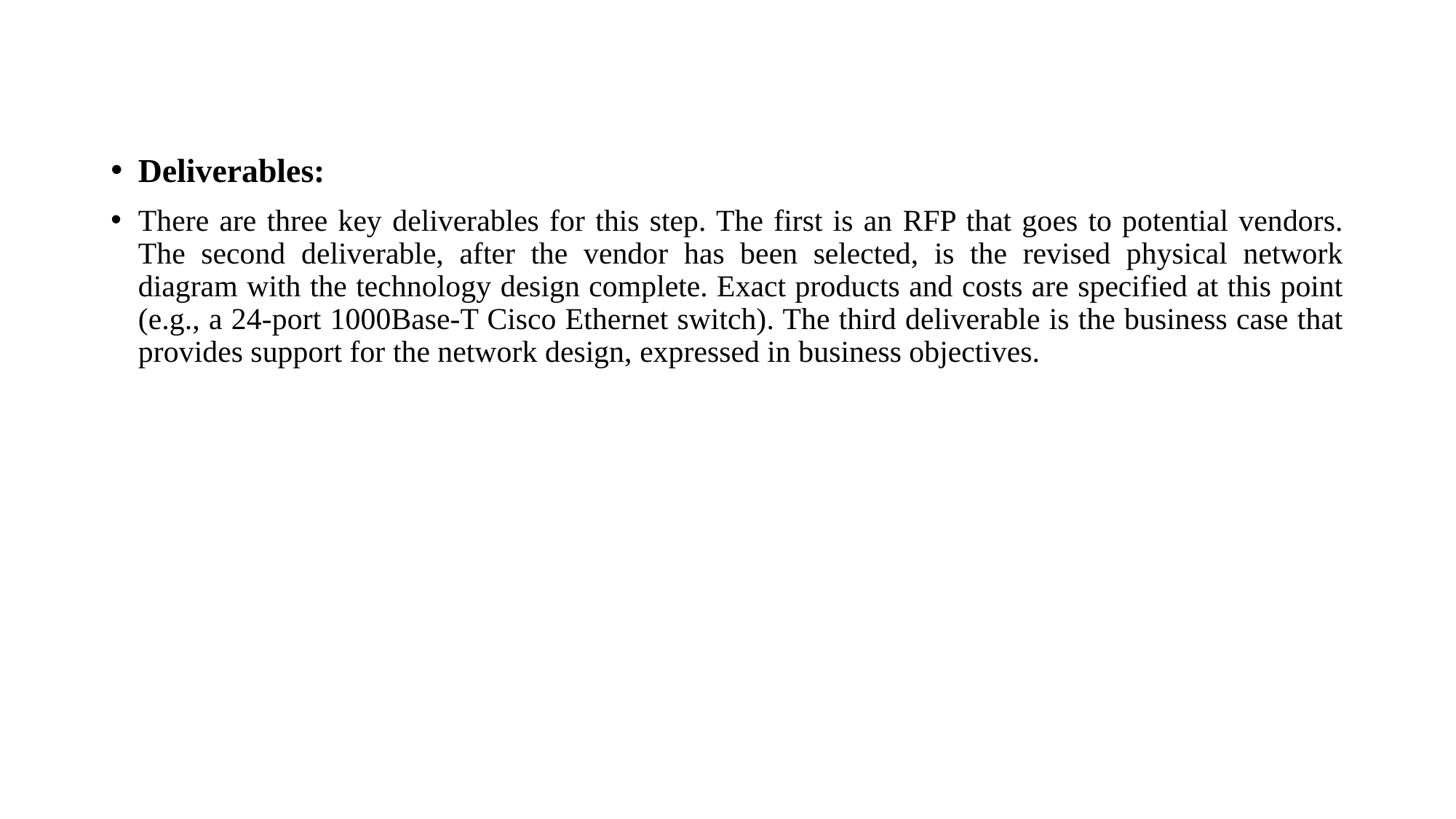

#
Deliverables:
There are three key deliverables for this step. The first is an RFP that goes to potential vendors. The second deliverable, after the vendor has been selected, is the revised physical network diagram with the technology design complete. Exact products and costs are specified at this point (e.g., a 24-port 1000Base-T Cisco Ethernet switch). The third deliverable is the business case that provides support for the network design, expressed in business objectives.